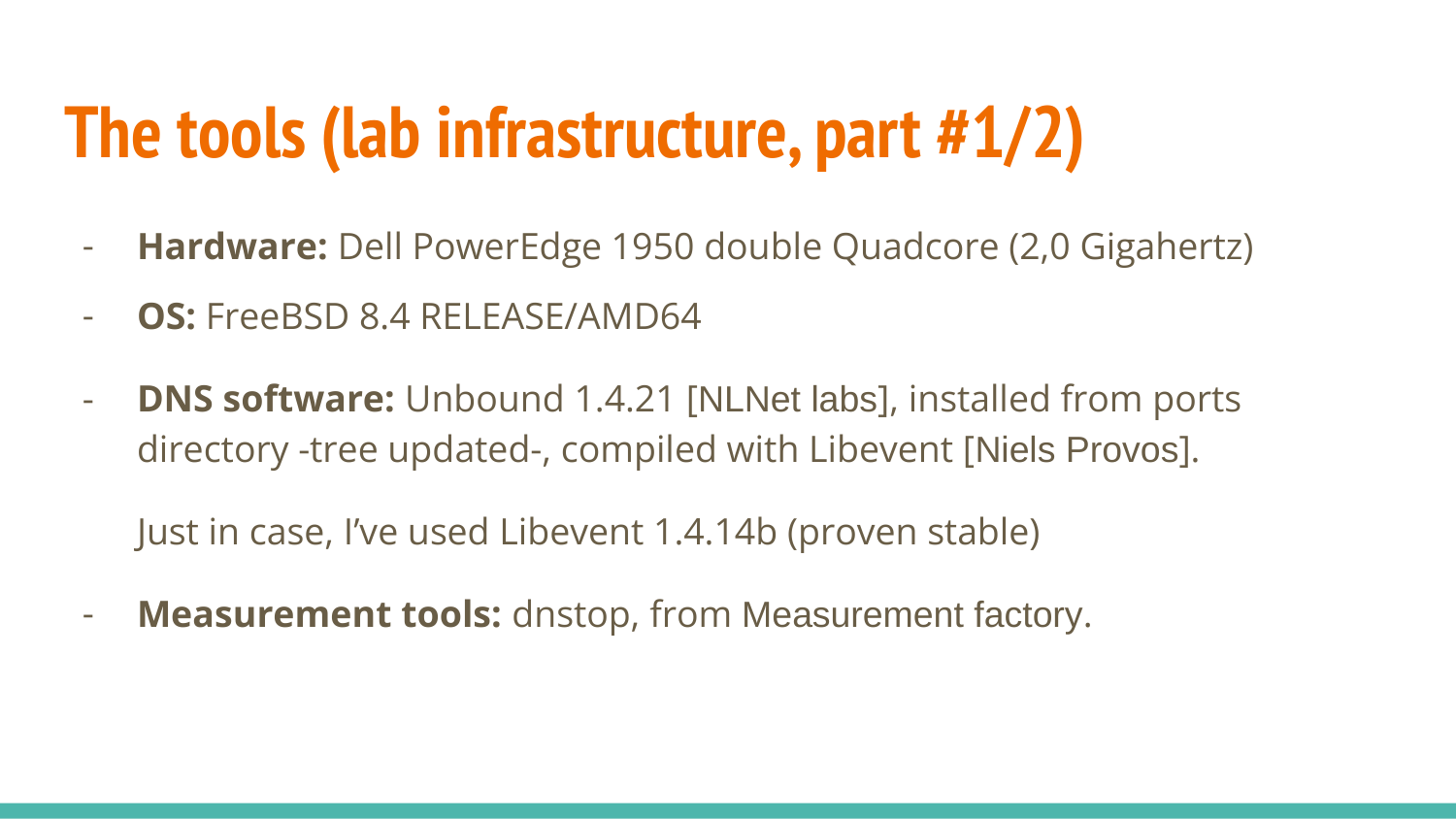

# The tools (lab infrastructure, part #1/2)
Hardware: Dell PowerEdge 1950 double Quadcore (2,0 Gigahertz)
OS: FreeBSD 8.4 RELEASE/AMD64
DNS software: Unbound 1.4.21 [NLNet labs], installed from ports directory -tree updated-, compiled with Libevent [Niels Provos].
Just in case, I’ve used Libevent 1.4.14b (proven stable)
Measurement tools: dnstop, from Measurement factory.